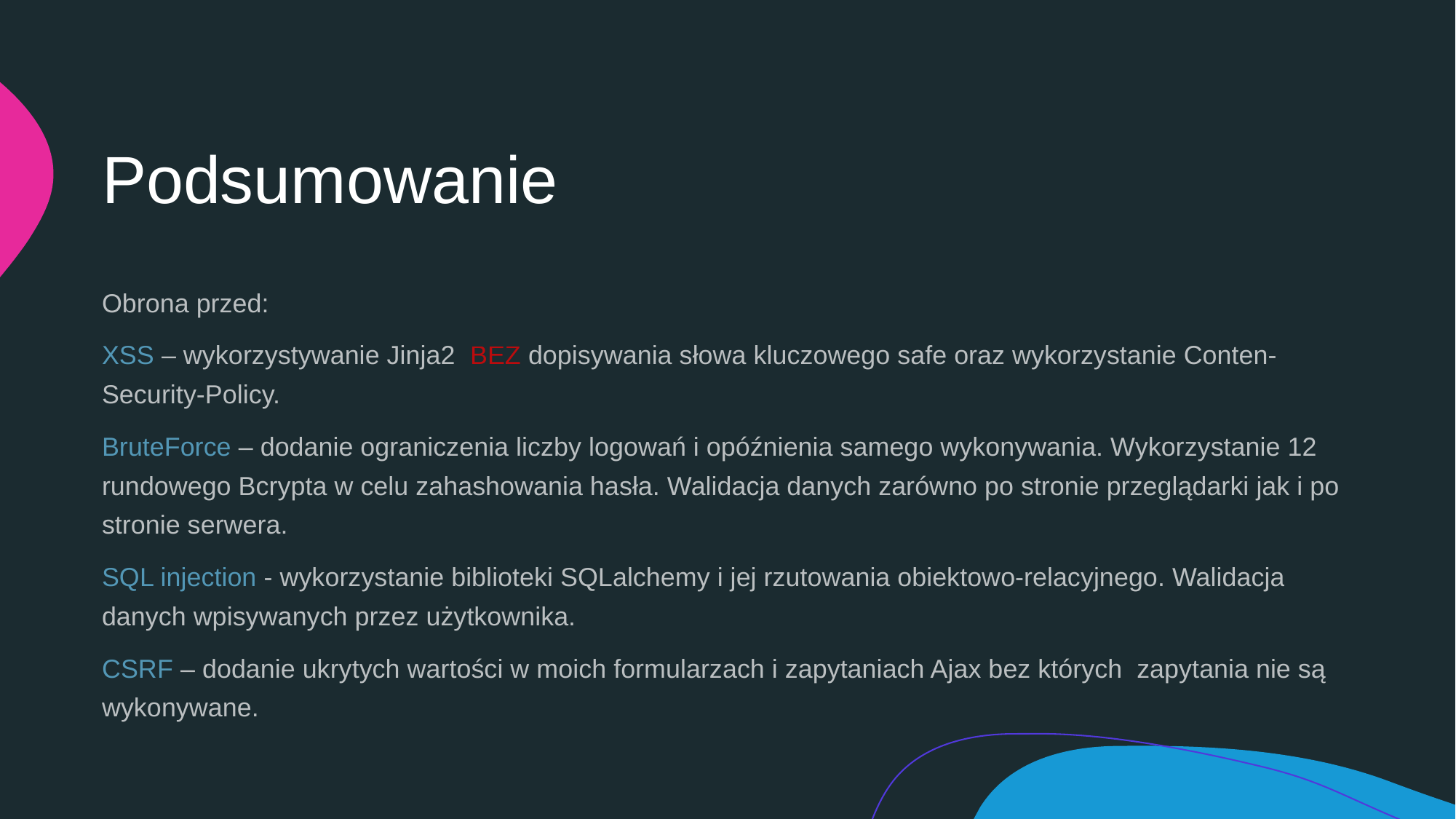

# Podsumowanie
Obrona przed:
XSS – wykorzystywanie Jinja2  BEZ dopisywania słowa kluczowego safe oraz wykorzystanie Conten-Security-Policy.
BruteForce – dodanie ograniczenia liczby logowań i opóźnienia samego wykonywania. Wykorzystanie 12 rundowego Bcrypta w celu zahashowania hasła. Walidacja danych zarówno po stronie przeglądarki jak i po stronie serwera.
SQL injection - wykorzystanie biblioteki SQLalchemy i jej rzutowania obiektowo-relacyjnego. Walidacja danych wpisywanych przez użytkownika.
CSRF – dodanie ukrytych wartości w moich formularzach i zapytaniach Ajax bez których  zapytania nie są wykonywane.